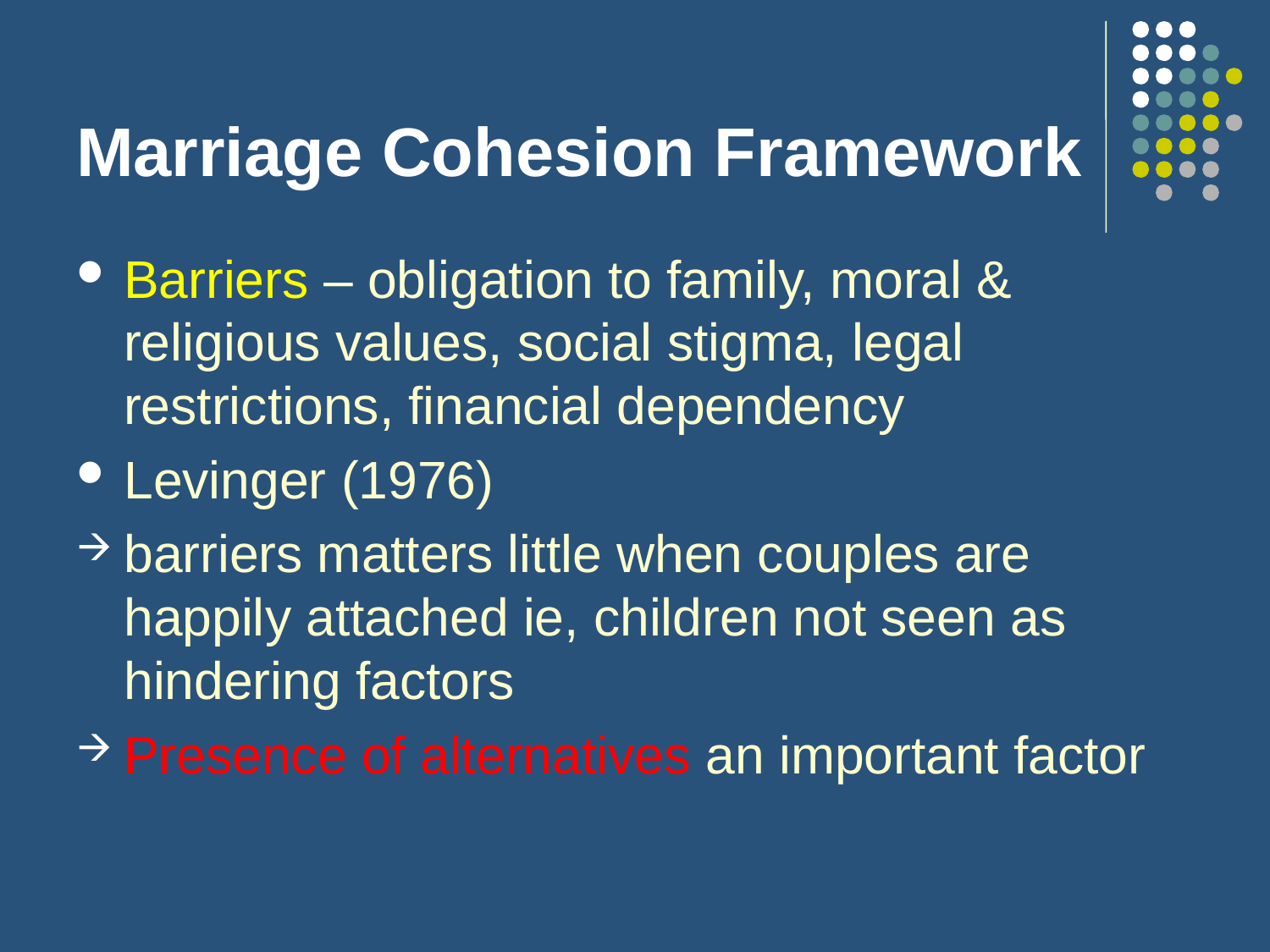

# Marriage Cohesion Framework
Barriers – obligation to family, moral & religious values, social stigma, legal restrictions, financial dependency
Levinger (1976)
barriers matters little when couples are happily attached ie, children not seen as hindering factors
Presence of alternatives an important factor